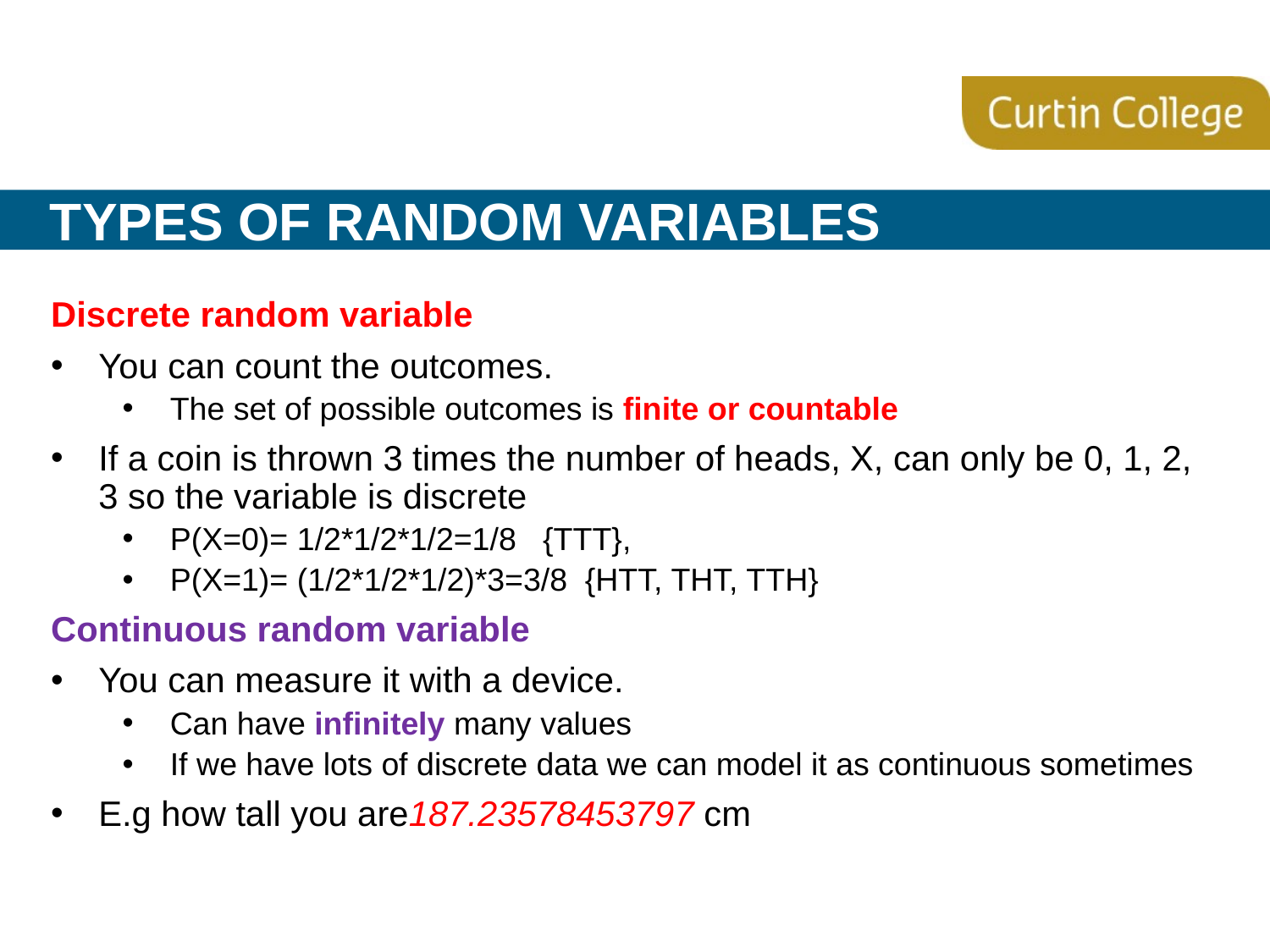

# Types of random variables
Discrete random variable
You can count the outcomes.
The set of possible outcomes is finite or countable
If a coin is thrown 3 times the number of heads, X, can only be 0, 1, 2, 3 so the variable is discrete
P(X=0)= 1/2*1/2*1/2=1/8   {TTT},
P(X=1)= (1/2*1/2*1/2)*3=3/8  {HTT, THT, TTH}
Continuous random variable
You can measure it with a device.
Can have infinitely many values
If we have lots of discrete data we can model it as continuous sometimes
E.g how tall you are187.23578453797 cm